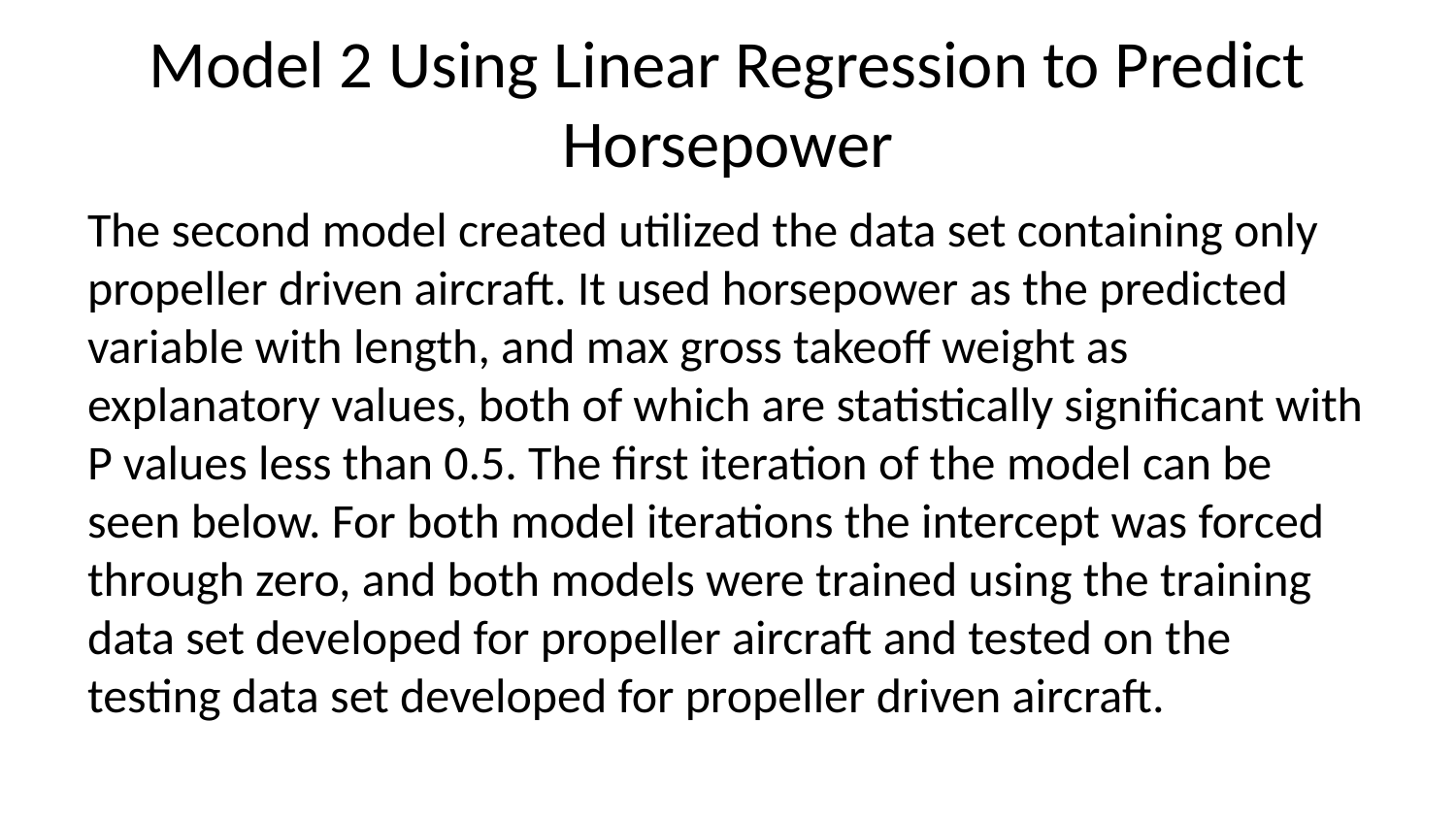

# Model 2 Using Linear Regression to Predict Horsepower
The second model created utilized the data set containing only propeller driven aircraft. It used horsepower as the predicted variable with length, and max gross takeoff weight as explanatory values, both of which are statistically significant with P values less than 0.5. The first iteration of the model can be seen below. For both model iterations the intercept was forced through zero, and both models were trained using the training data set developed for propeller aircraft and tested on the testing data set developed for propeller driven aircraft.